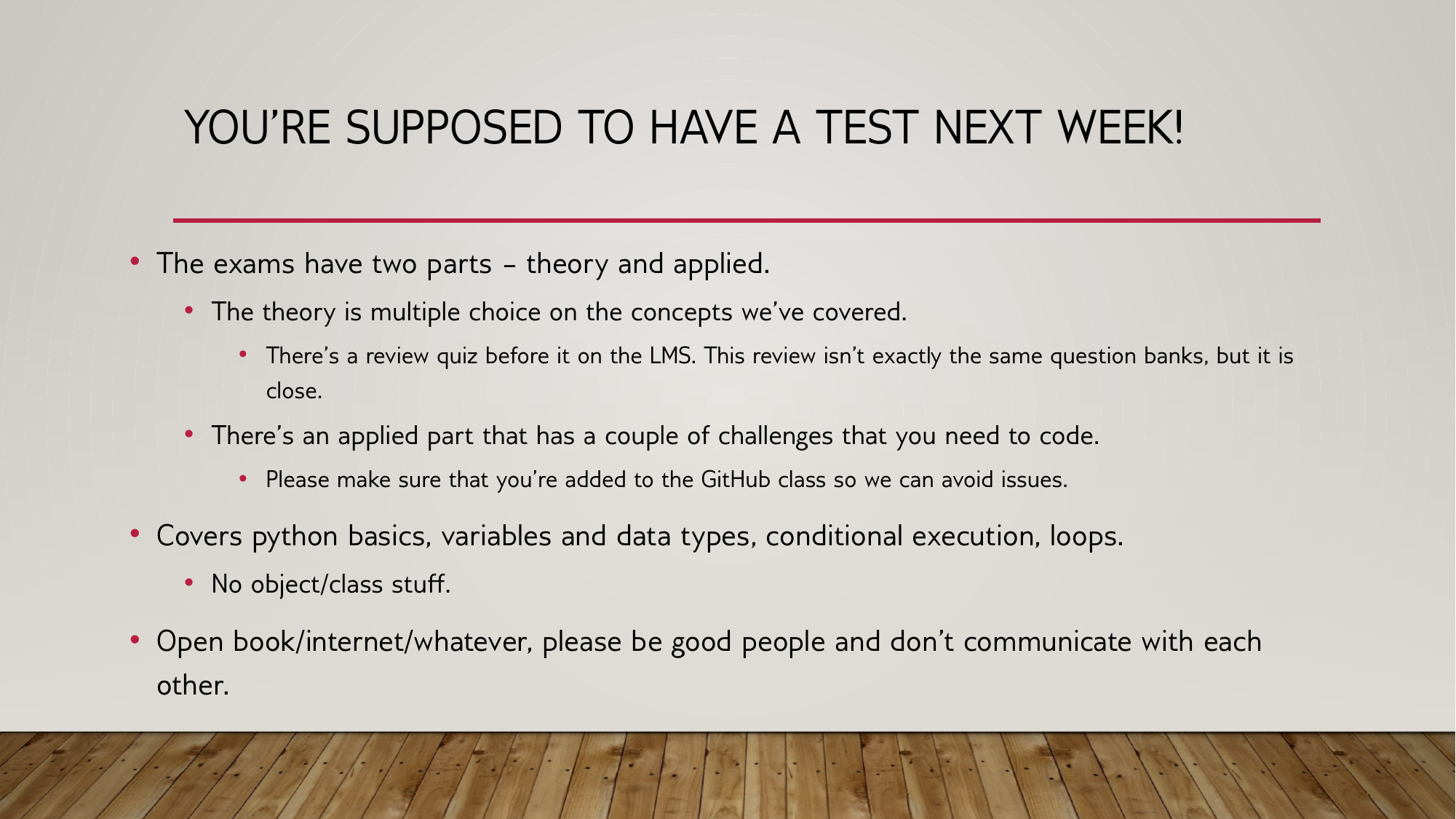

# You’re Supposed to Have a Test Next Week!
The exams have two parts – theory and applied.
The theory is multiple choice on the concepts we’ve covered.
There’s a review quiz before it on the LMS. This review isn’t exactly the same question banks, but it is close.
There’s an applied part that has a couple of challenges that you need to code.
Please make sure that you’re added to the GitHub class so we can avoid issues.
Covers python basics, variables and data types, conditional execution, loops.
No object/class stuff.
Open book/internet/whatever, please be good people and don’t communicate with each other.